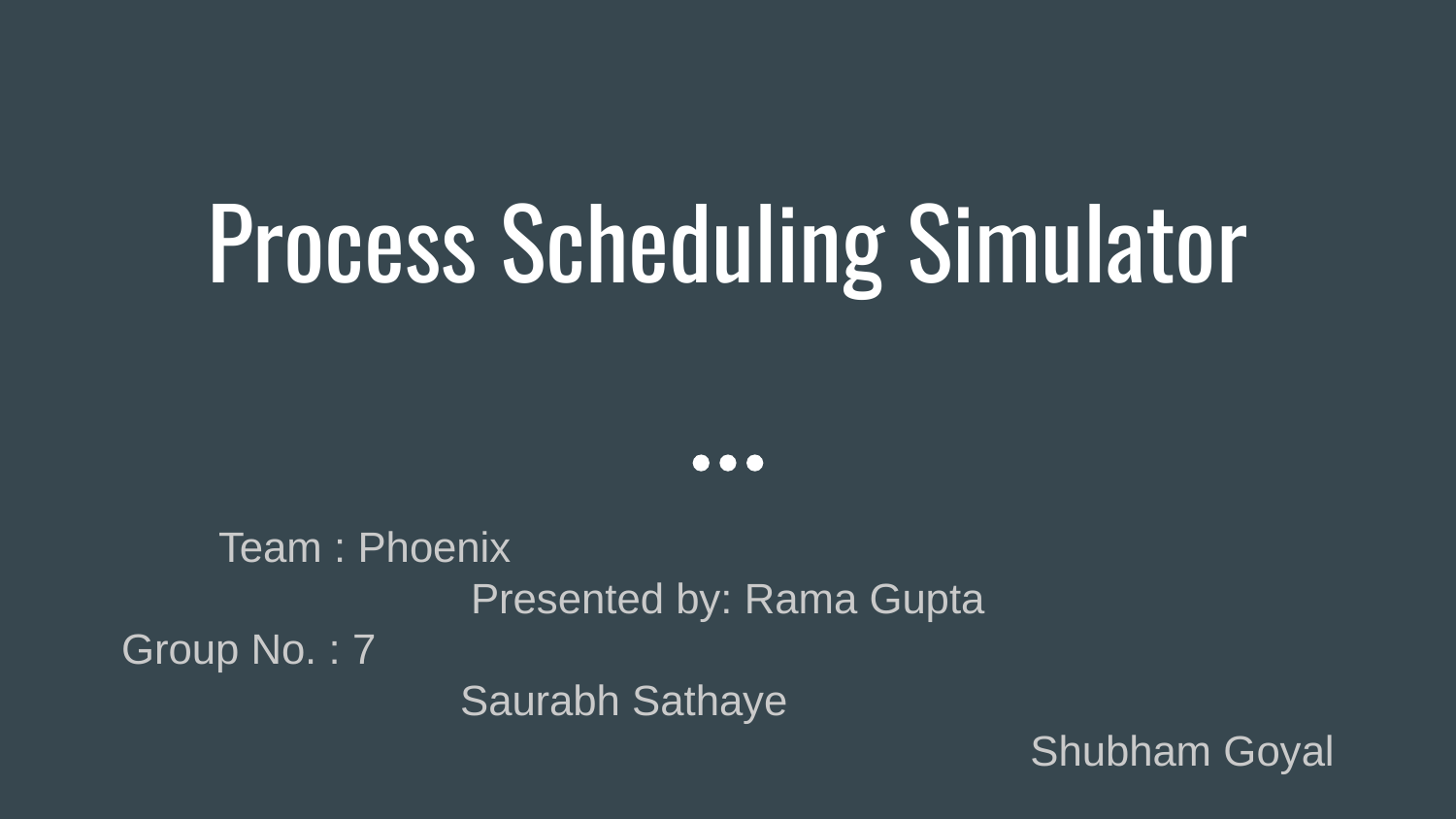

# Process Scheduling Simulator

Team : Phoenix	                                      	 Presented by: Rama Gupta
Group No. : 7									    Saurabh Sathaye
Shubham Goyal